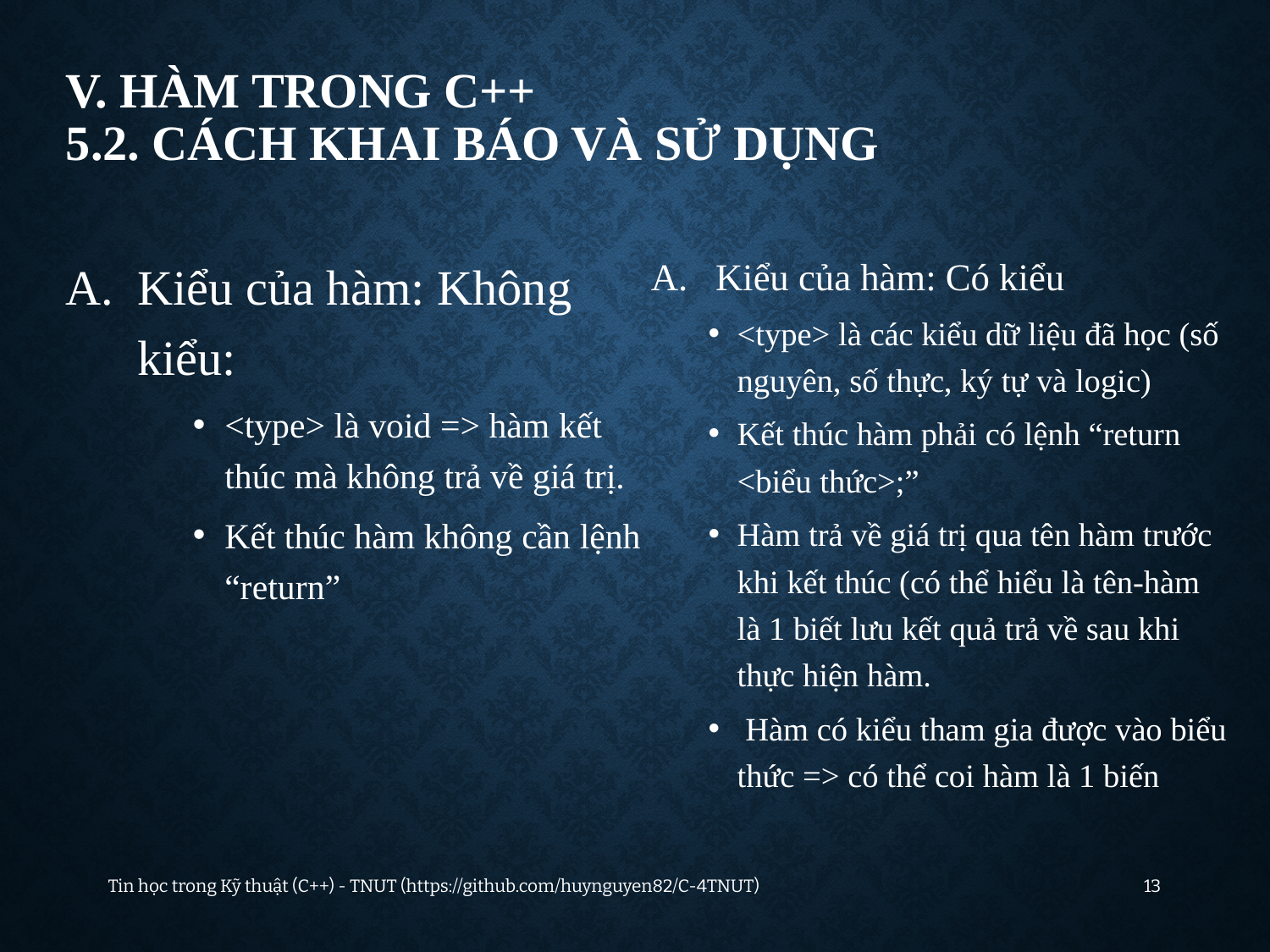

# V. Hàm trong c++ 5.2. cách khai báo và sử dụng
Kiểu của hàm: Không kiểu:
<type> là void => hàm kết thúc mà không trả về giá trị.
Kết thúc hàm không cần lệnh “return”
Kiểu của hàm: Có kiểu
<type> là các kiểu dữ liệu đã học (số nguyên, số thực, ký tự và logic)
Kết thúc hàm phải có lệnh “return <biểu thức>;”
Hàm trả về giá trị qua tên hàm trước khi kết thúc (có thể hiểu là tên-hàm là 1 biết lưu kết quả trả về sau khi thực hiện hàm.
 Hàm có kiểu tham gia được vào biểu thức => có thể coi hàm là 1 biến

Tin học trong Kỹ thuật (C++) - TNUT (https://github.com/huynguyen82/C-4TNUT)
13